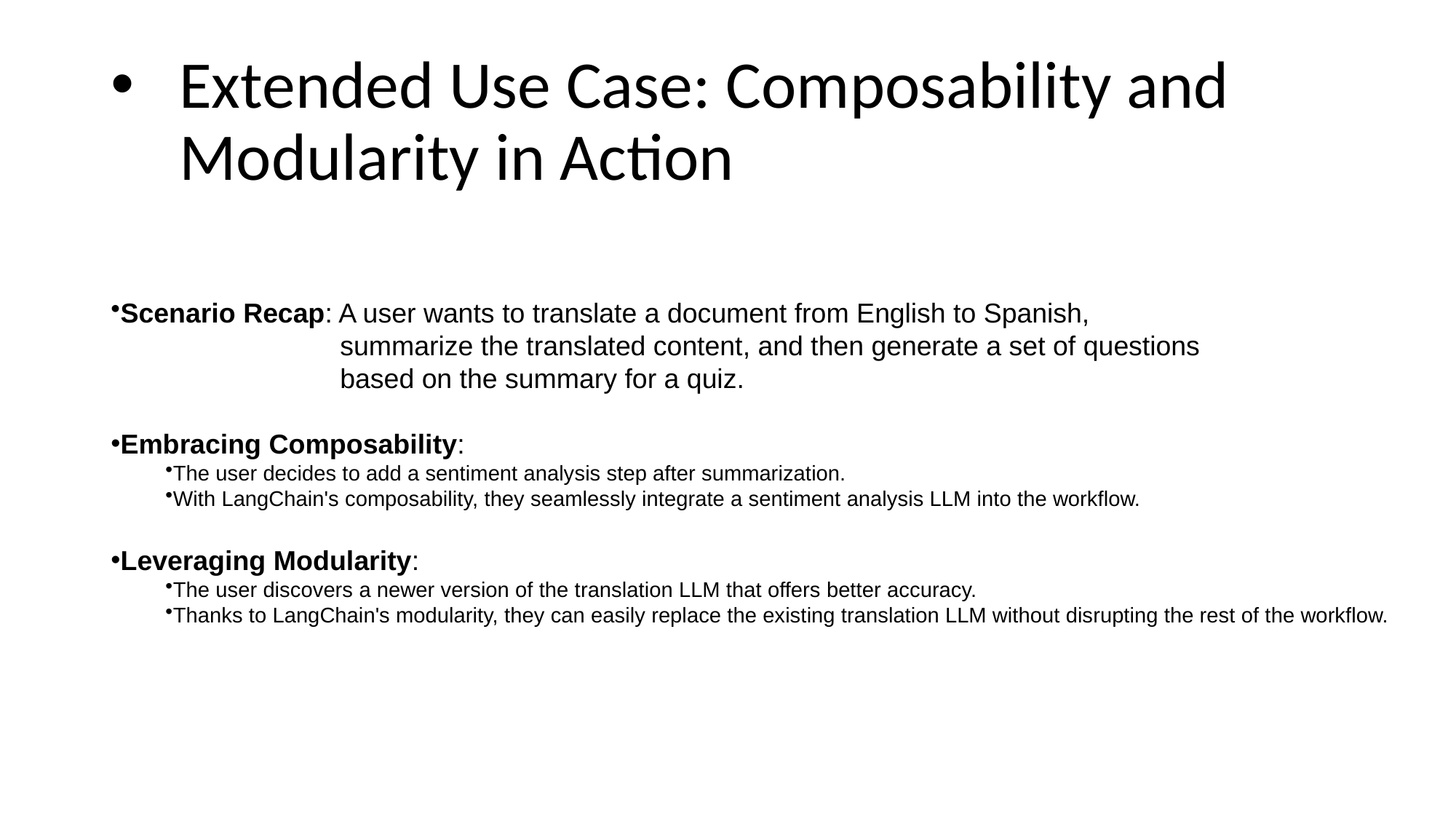

# Extended Use Case: Composability and Modularity in Action
Scenario Recap: A user wants to translate a document from English to Spanish,
                              summarize the translated content, and then generate a set of questions
                              based on the summary for a quiz.

Embracing Composability:
The user decides to add a sentiment analysis step after summarization.
With LangChain's composability, they seamlessly integrate a sentiment analysis LLM into the workflow.

Leveraging Modularity:
The user discovers a newer version of the translation LLM that offers better accuracy.
Thanks to LangChain's modularity, they can easily replace the existing translation LLM without disrupting the rest of the workflow.